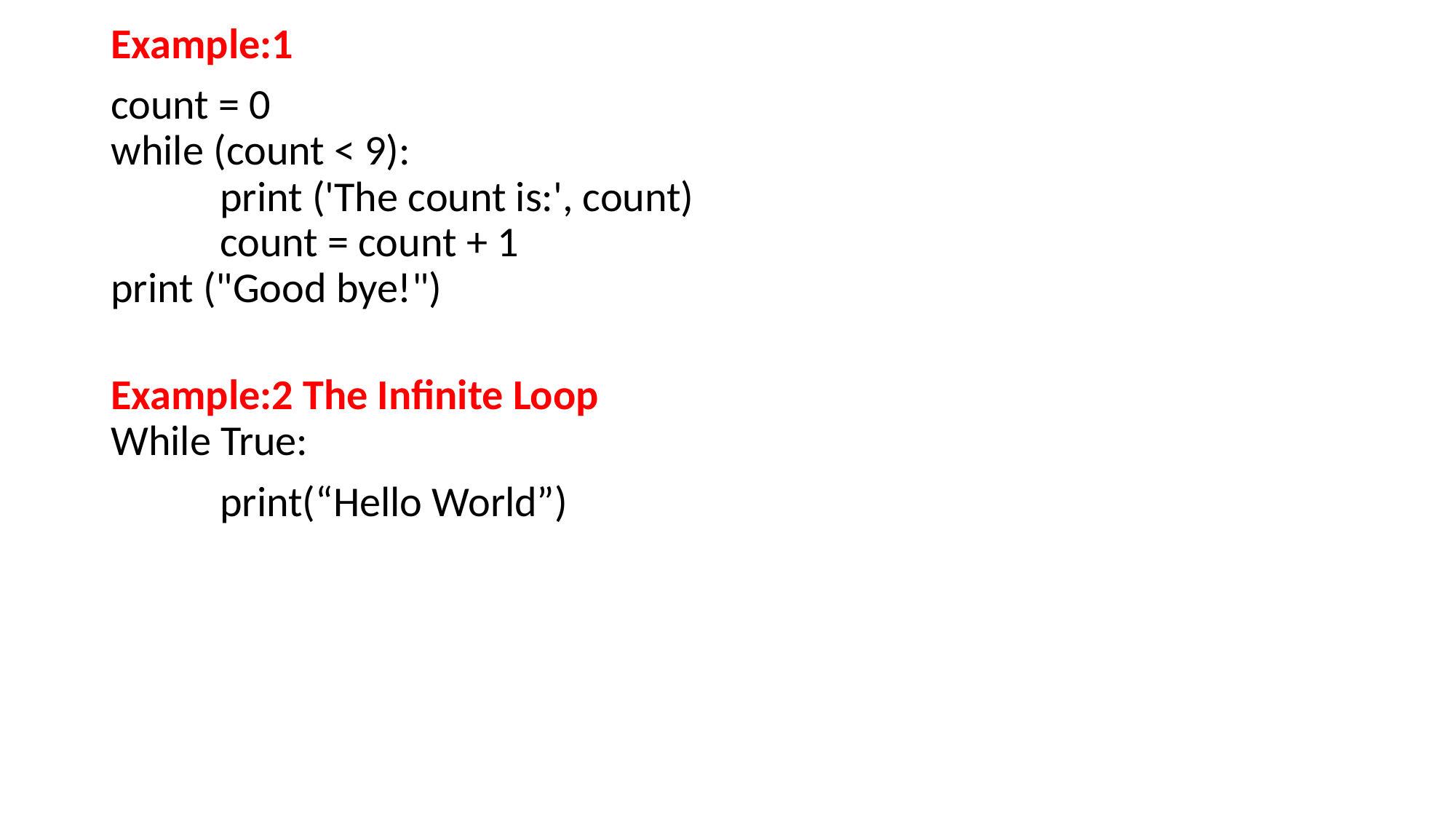

Example:1
count = 0
while (count < 9):
	print ('The count is:', count)
	count = count + 1
print ("Good bye!")
Example:2 The Infinite Loop
While True:
	print(“Hello World”)